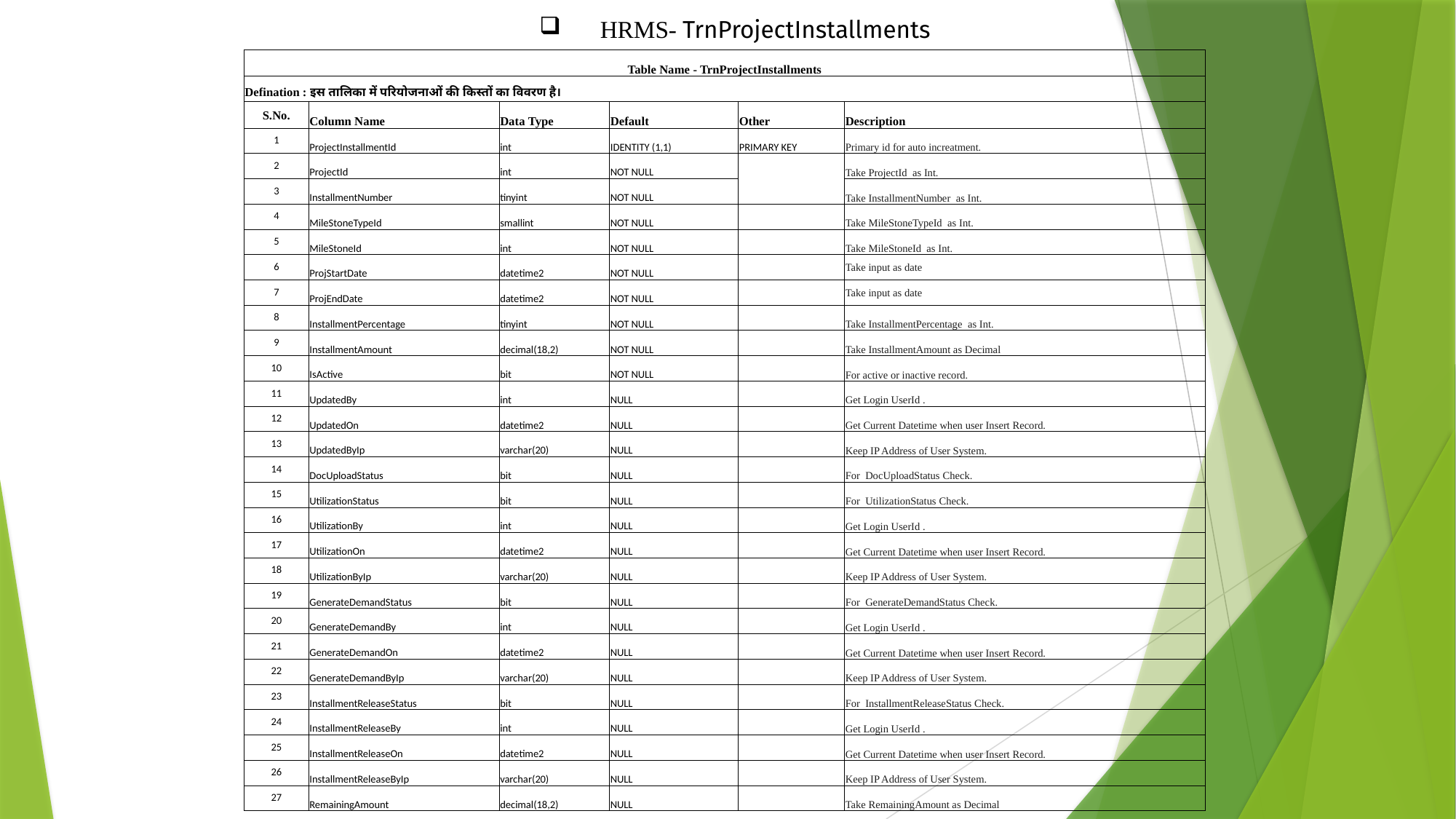

HRMS- TrnProjectInstallments

| Table Name - TrnProjectInstallments |  |  |  |  |  |
| --- | --- | --- | --- | --- | --- |
| Defination : इस तालिका में परियोजनाओं की किस्तों का विवरण है। |  |  |  |  |  |
| S.No. | Column Name | Data Type | Default | Other | Description |
| 1 | ProjectInstallmentId | int | IDENTITY (1,1) | PRIMARY KEY | Primary id for auto increatment. |
| 2 | ProjectId | int | NOT NULL |  | Take ProjectId as Int. |
| 3 | InstallmentNumber | tinyint | NOT NULL |  | Take InstallmentNumber as Int. |
| 4 | MileStoneTypeId | smallint | NOT NULL |  | Take MileStoneTypeId as Int. |
| 5 | MileStoneId | int | NOT NULL |  | Take MileStoneId as Int. |
| 6 | ProjStartDate | datetime2 | NOT NULL |  | Take input as date |
| 7 | ProjEndDate | datetime2 | NOT NULL |  | Take input as date |
| 8 | InstallmentPercentage | tinyint | NOT NULL |  | Take InstallmentPercentage as Int. |
| 9 | InstallmentAmount | decimal(18,2) | NOT NULL |  | Take InstallmentAmount as Decimal |
| 10 | IsActive | bit | NOT NULL |  | For active or inactive record. |
| 11 | UpdatedBy | int | NULL |  | Get Login UserId . |
| 12 | UpdatedOn | datetime2 | NULL |  | Get Current Datetime when user Insert Record. |
| 13 | UpdatedByIp | varchar(20) | NULL |  | Keep IP Address of User System. |
| 14 | DocUploadStatus | bit | NULL |  | For DocUploadStatus Check. |
| 15 | UtilizationStatus | bit | NULL |  | For UtilizationStatus Check. |
| 16 | UtilizationBy | int | NULL |  | Get Login UserId . |
| 17 | UtilizationOn | datetime2 | NULL |  | Get Current Datetime when user Insert Record. |
| 18 | UtilizationByIp | varchar(20) | NULL |  | Keep IP Address of User System. |
| 19 | GenerateDemandStatus | bit | NULL |  | For GenerateDemandStatus Check. |
| 20 | GenerateDemandBy | int | NULL |  | Get Login UserId . |
| 21 | GenerateDemandOn | datetime2 | NULL |  | Get Current Datetime when user Insert Record. |
| 22 | GenerateDemandByIp | varchar(20) | NULL |  | Keep IP Address of User System. |
| 23 | InstallmentReleaseStatus | bit | NULL |  | For InstallmentReleaseStatus Check. |
| 24 | InstallmentReleaseBy | int | NULL |  | Get Login UserId . |
| 25 | InstallmentReleaseOn | datetime2 | NULL |  | Get Current Datetime when user Insert Record. |
| 26 | InstallmentReleaseByIp | varchar(20) | NULL |  | Keep IP Address of User System. |
| 27 | RemainingAmount | decimal(18,2) | NULL |  | Take RemainingAmount as Decimal |